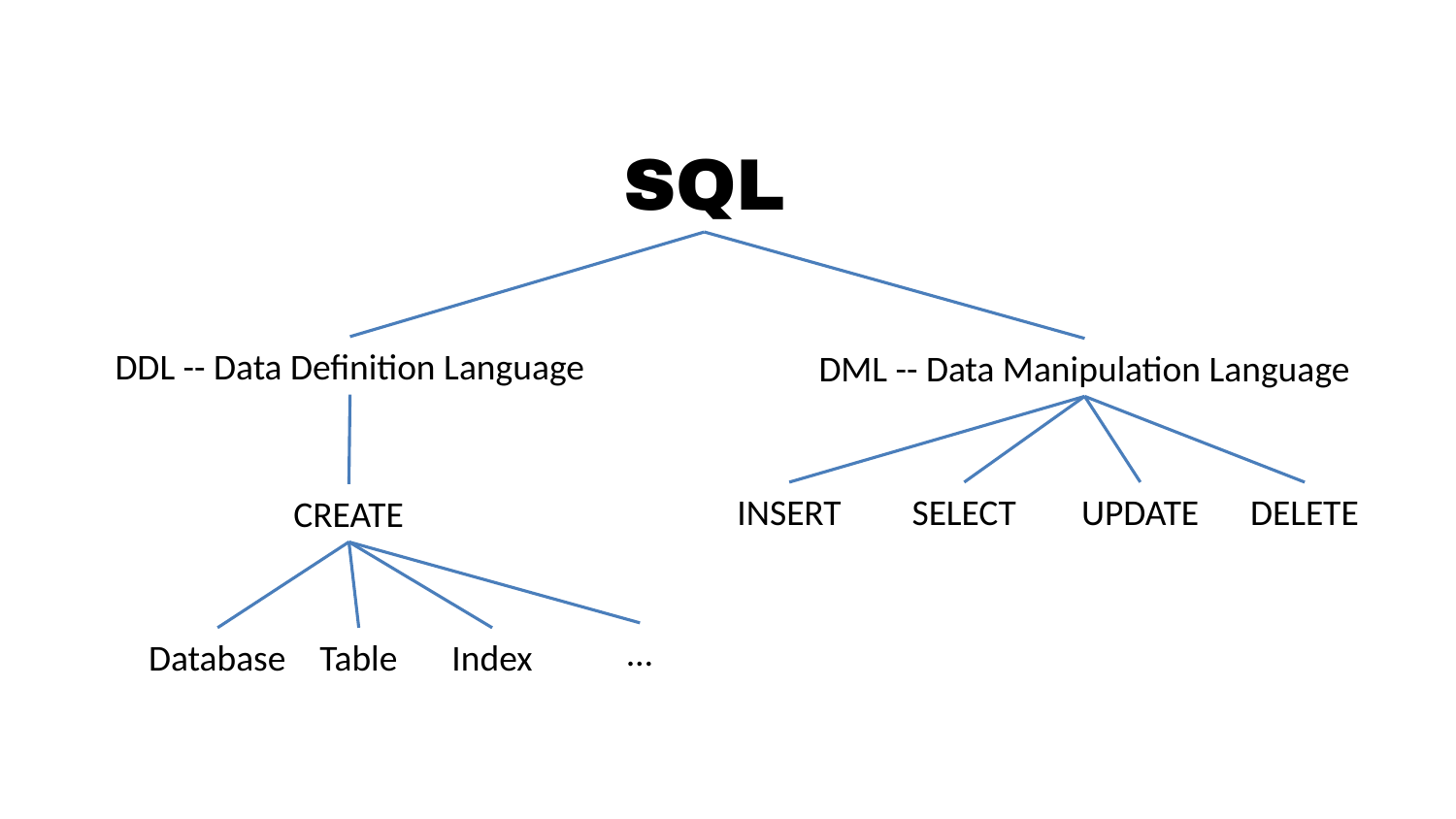

SQL
DDL -- Data Definition Language
DML -- Data Manipulation Language
INSERT
SELECT
UPDATE
DELETE
CREATE
…
Database
Table
Index